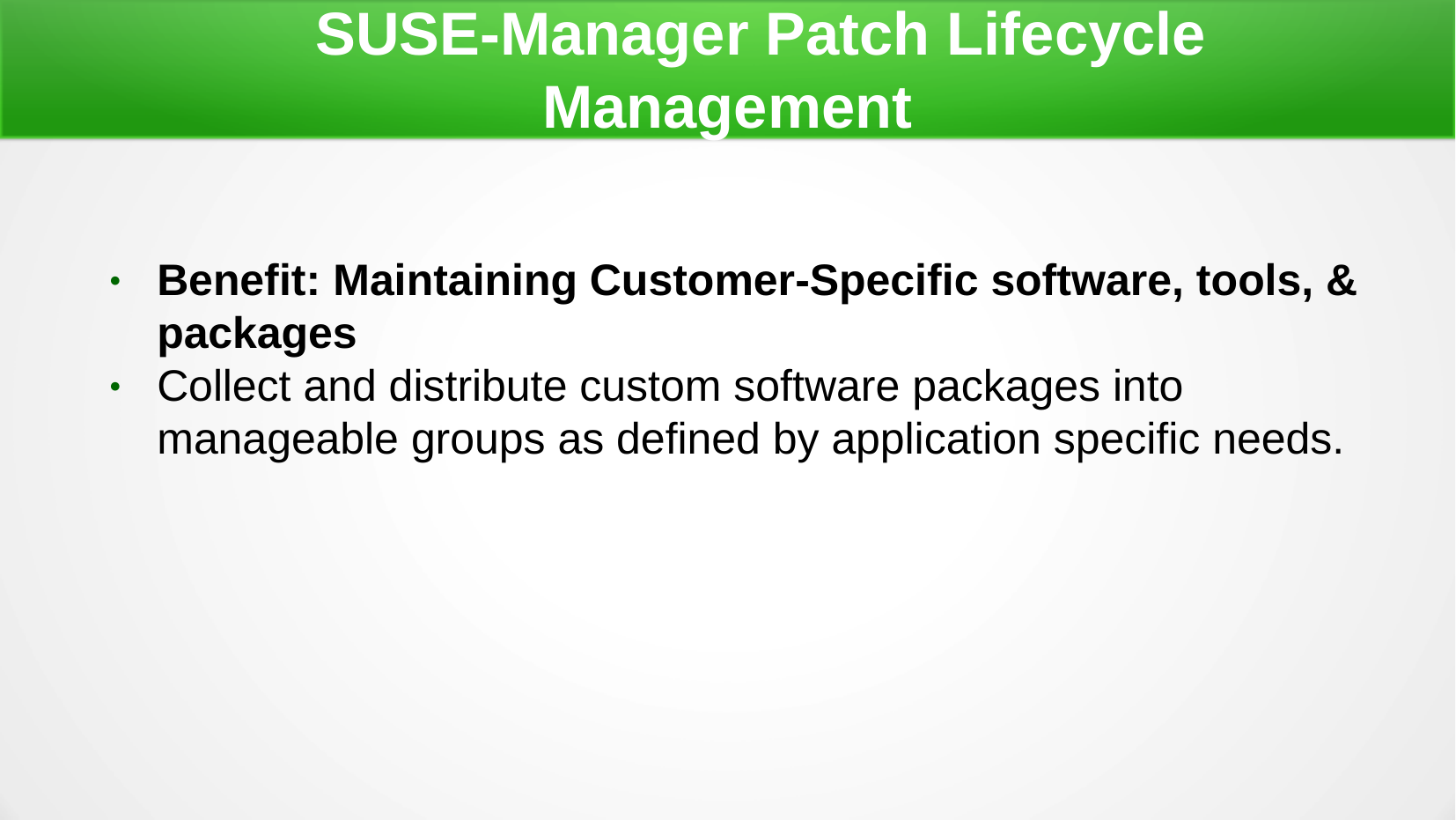

SUSE-Manager Patch Lifecycle Management
Benefit: Maintaining Customer-Specific software, tools, & packages
Collect and distribute custom software packages into manageable groups as defined by application specific needs.